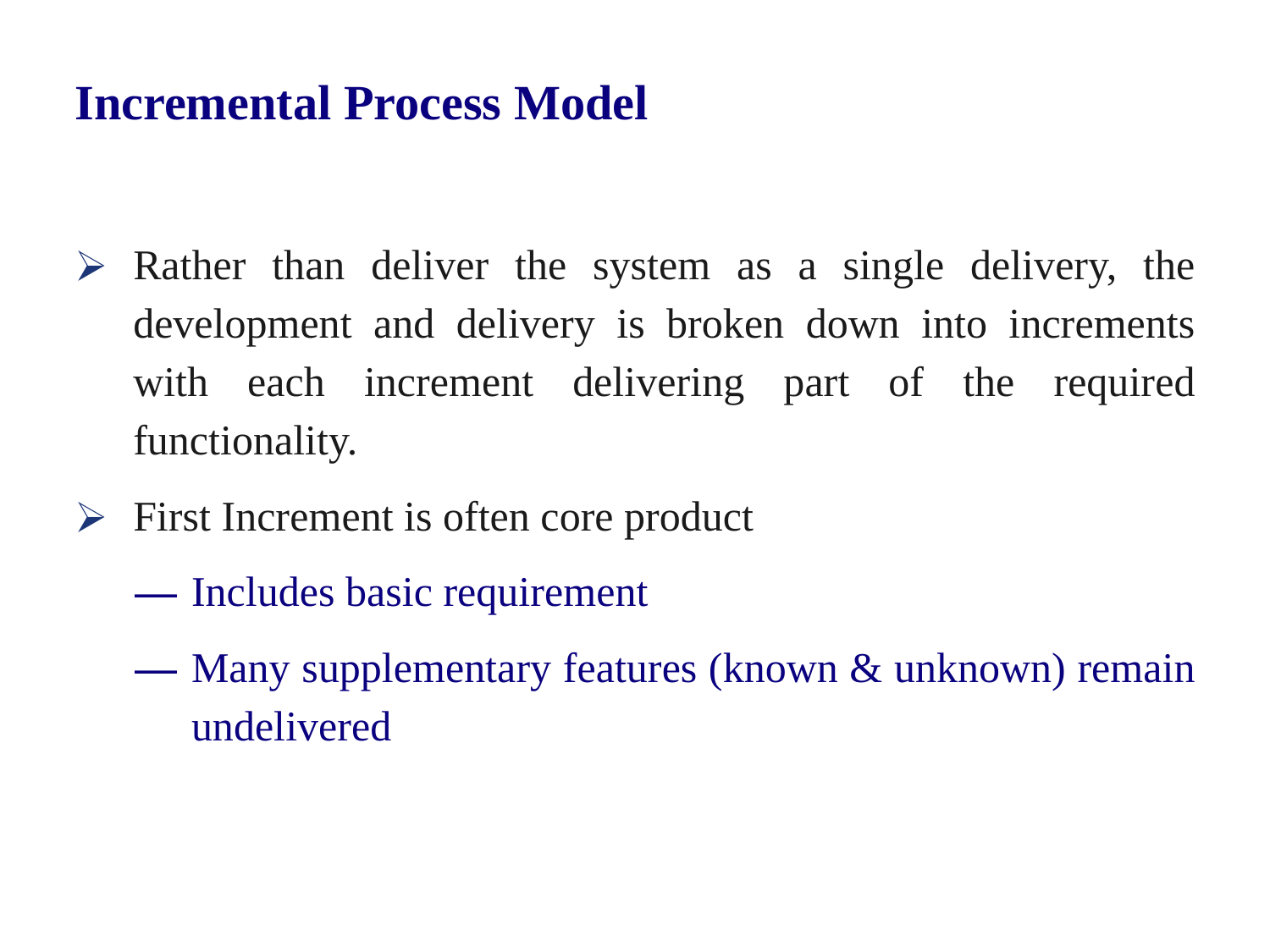

# Incremental Process Model
Rather than deliver the system as a single delivery, the development and delivery is broken down into increments with each increment delivering part of the required functionality.
First Increment is often core product
Includes basic requirement
Many supplementary features (known & unknown) remain undelivered